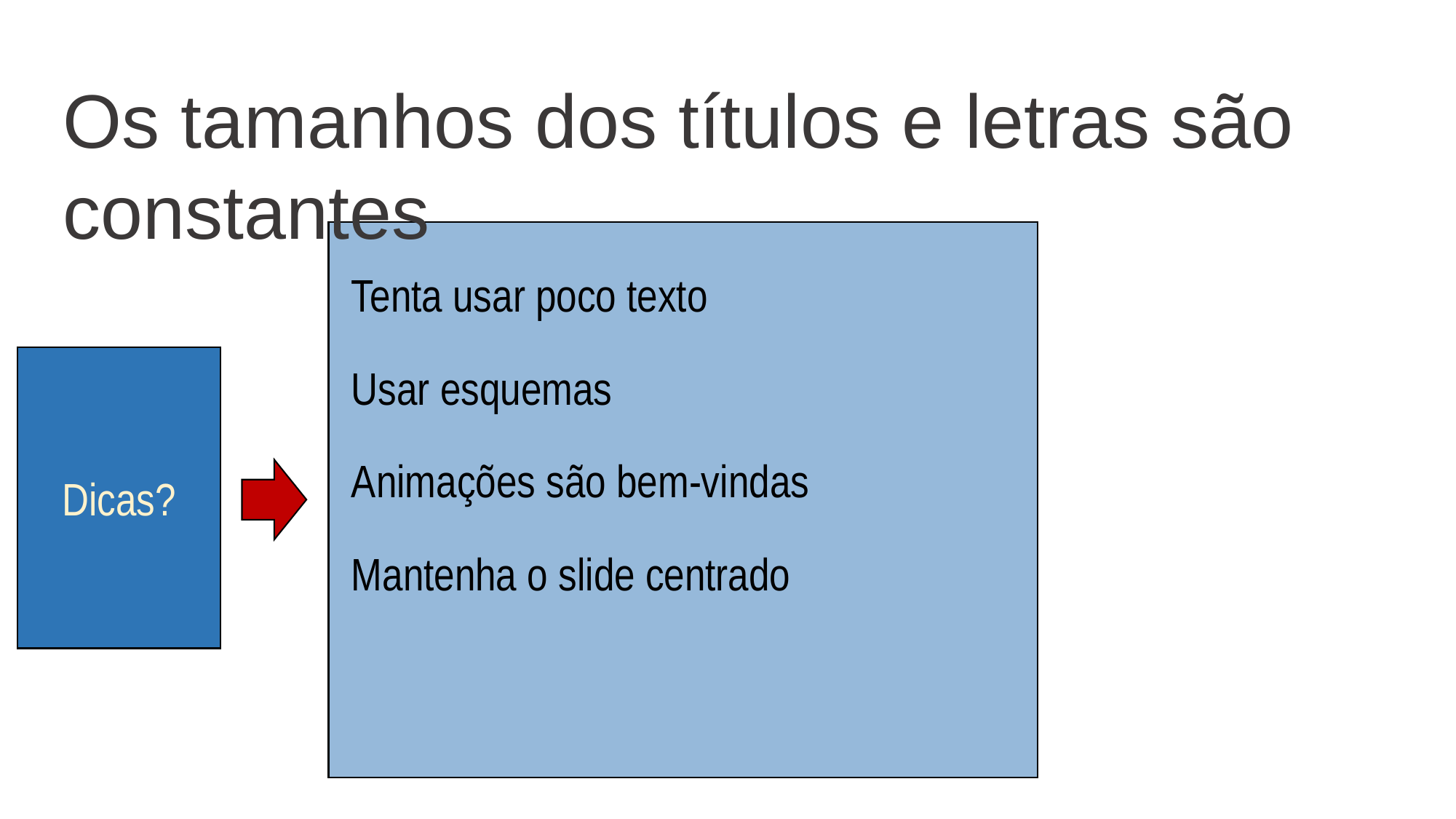

Os tamanhos dos títulos e letras são constantes

Tenta usar poco texto
Usar esquemas
Animações são bem-vindas
Mantenha o slide centrado
Dicas?